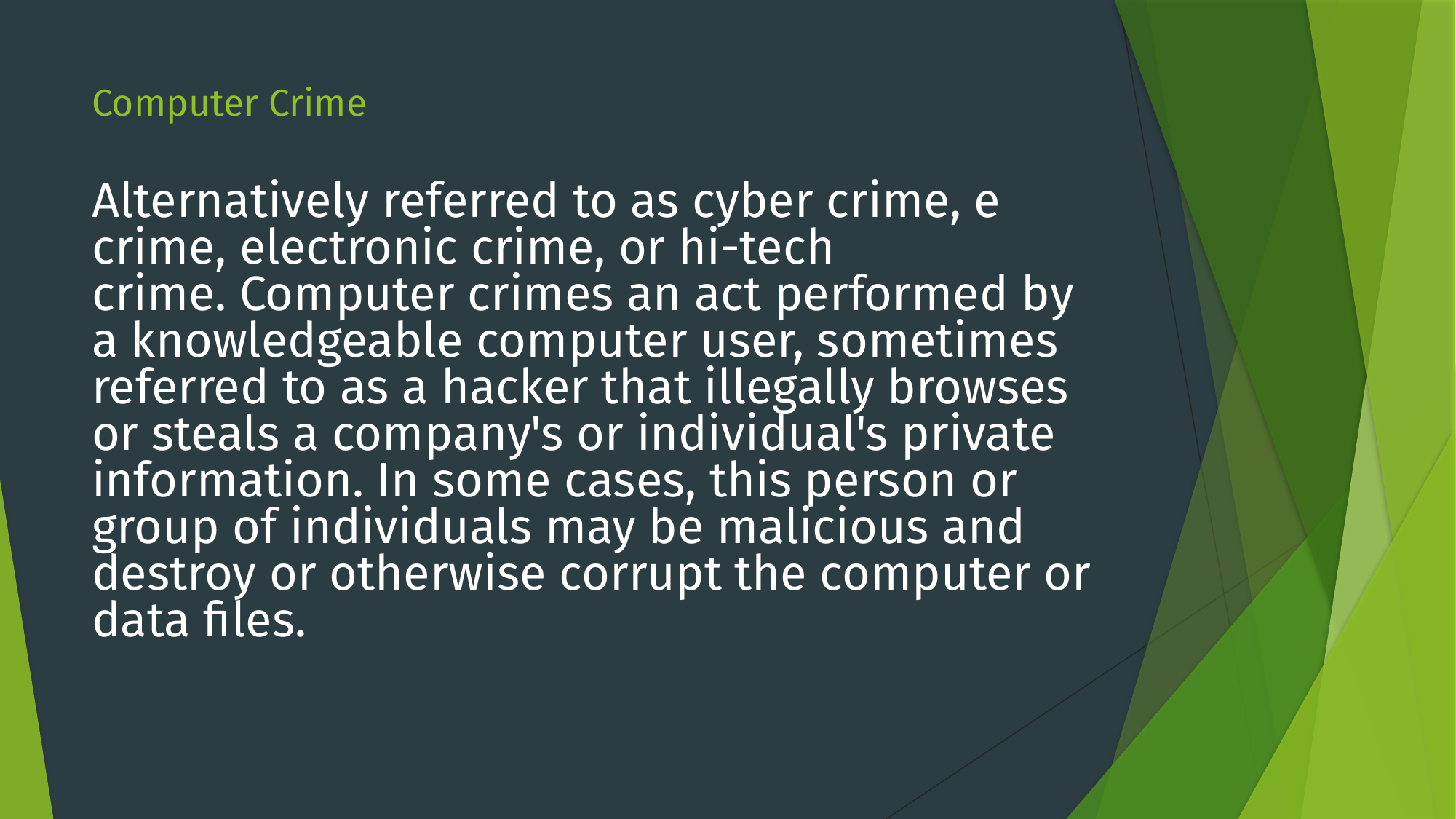

# Computer Crime
Alternatively referred to as cyber crime, e crime, electronic crime, or hi-tech crime. Computer crimes an act performed by a knowledgeable computer user, sometimes referred to as a hacker that illegally browses or steals a company's or individual's private information. In some cases, this person or group of individuals may be malicious and destroy or otherwise corrupt the computer or data files.